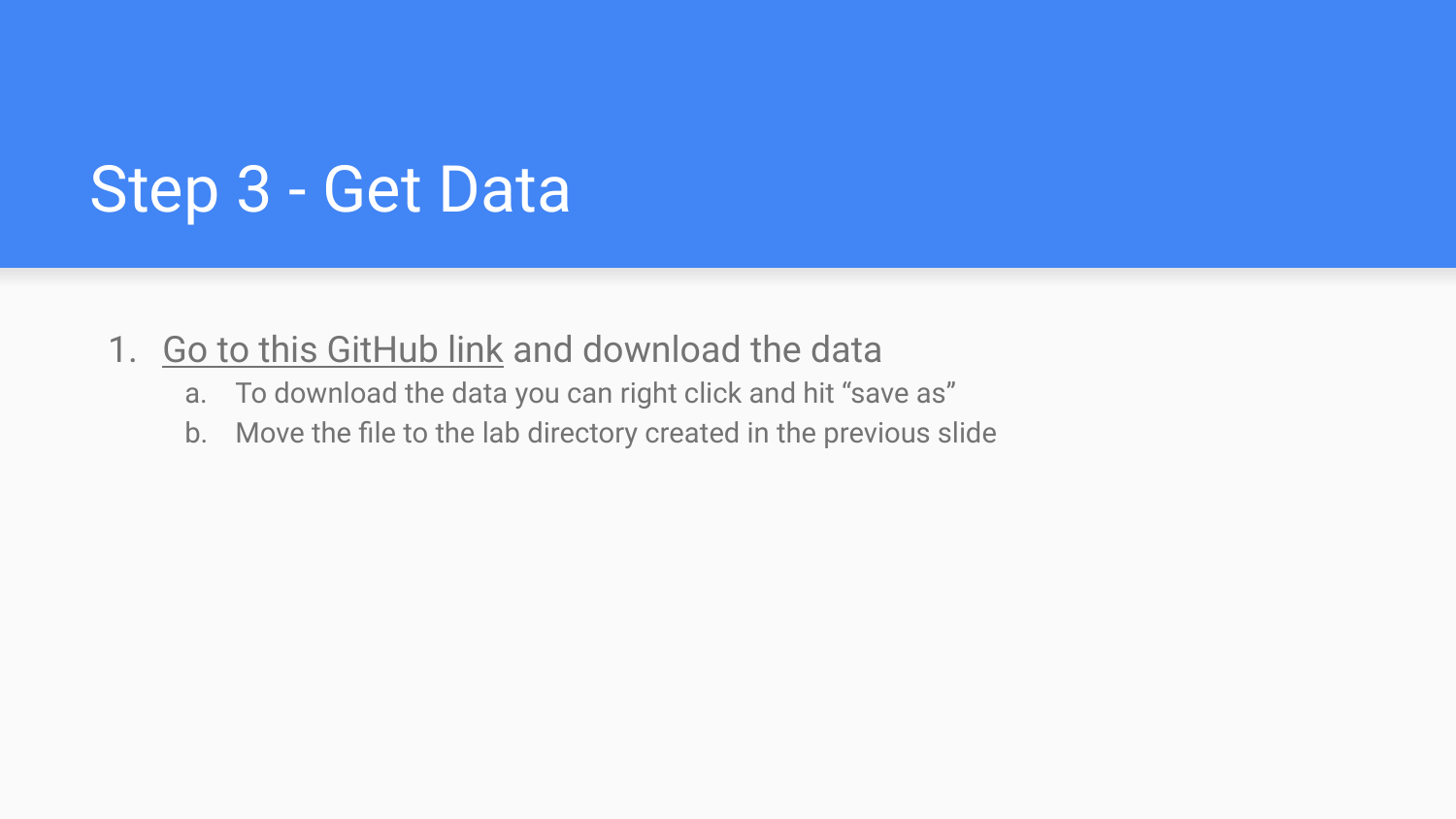

# Step 3 - Get Data
Go to this GitHub link and download the data
To download the data you can right click and hit “save as”
Move the file to the lab directory created in the previous slide